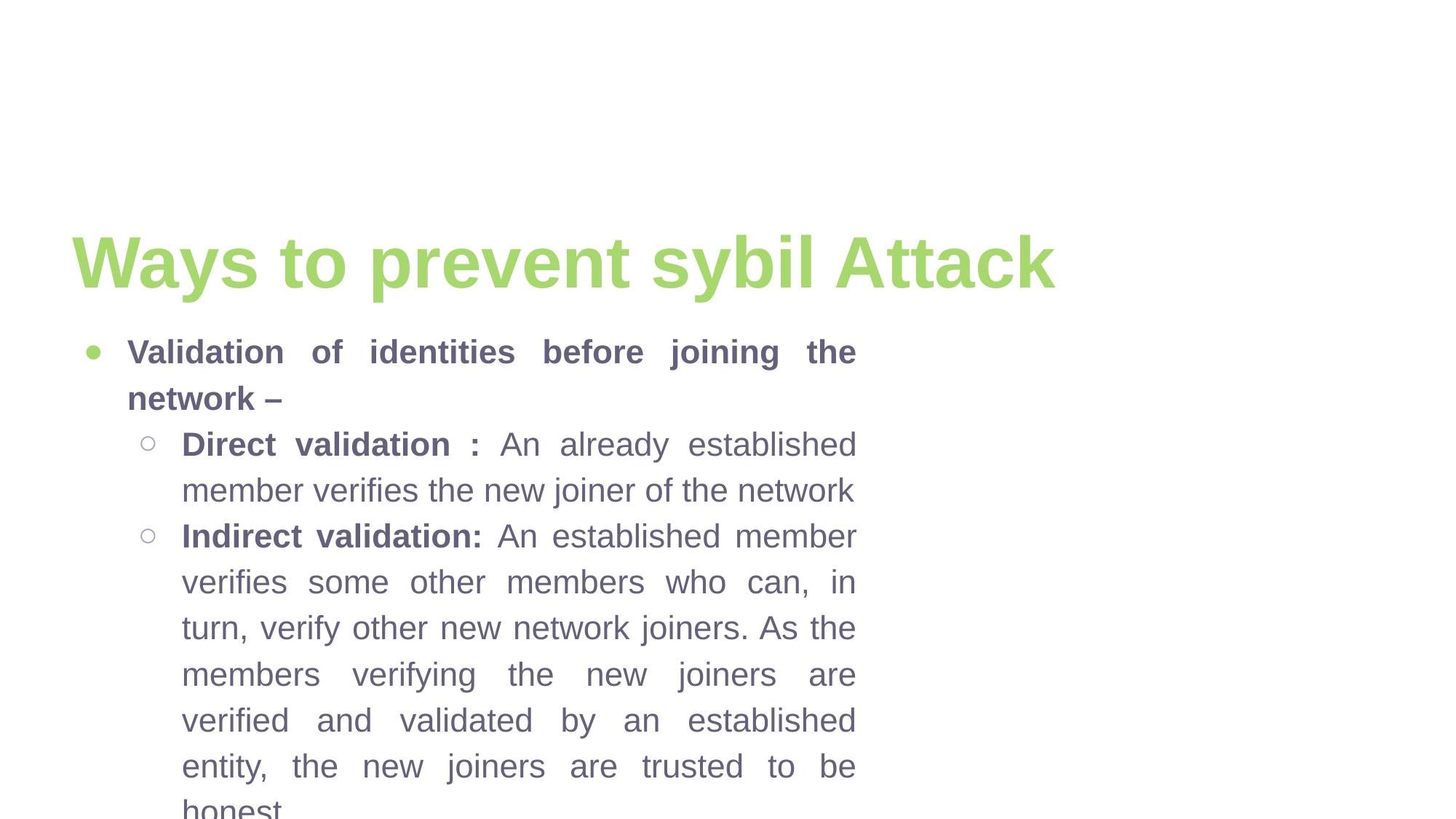

# Ways to prevent sybil Attack
Validation of identities before joining the network –
Direct validation : An already established member verifies the new joiner of the network
Indirect validation: An established member verifies some other members who can, in turn, verify other new network joiners. As the members verifying the new joiners are verified and validated by an established entity, the new joiners are trusted to be honest.